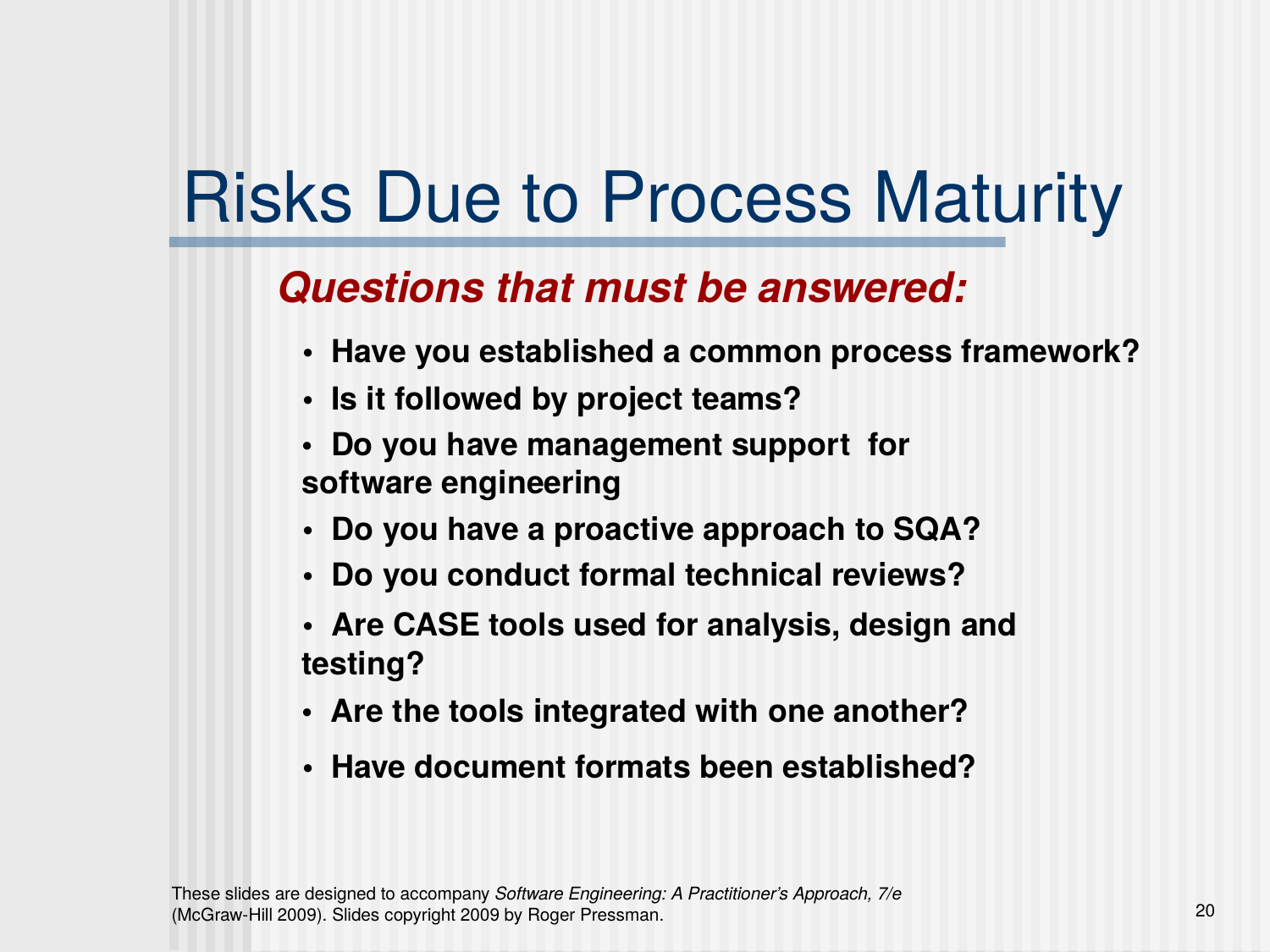

# Risks Due to Process Maturity
Questions that must be answered:
•  Have you established a common process framework?
•  Is it followed by project teams?

•  Do you have management support  for
software engineering
•  Do you have a proactive approach to SQA?

•  Do you conduct formal technical reviews?

•  Are CASE tools used for analysis, design and
testing?

•  Are the tools integrated with one another?

•  Have document formats been established?
These slides are designed to accompany Software Engineering: A Practitioner’s Approach, 7/e (McGraw-Hill 2009). Slides copyright 2009 by Roger Pressman.
20